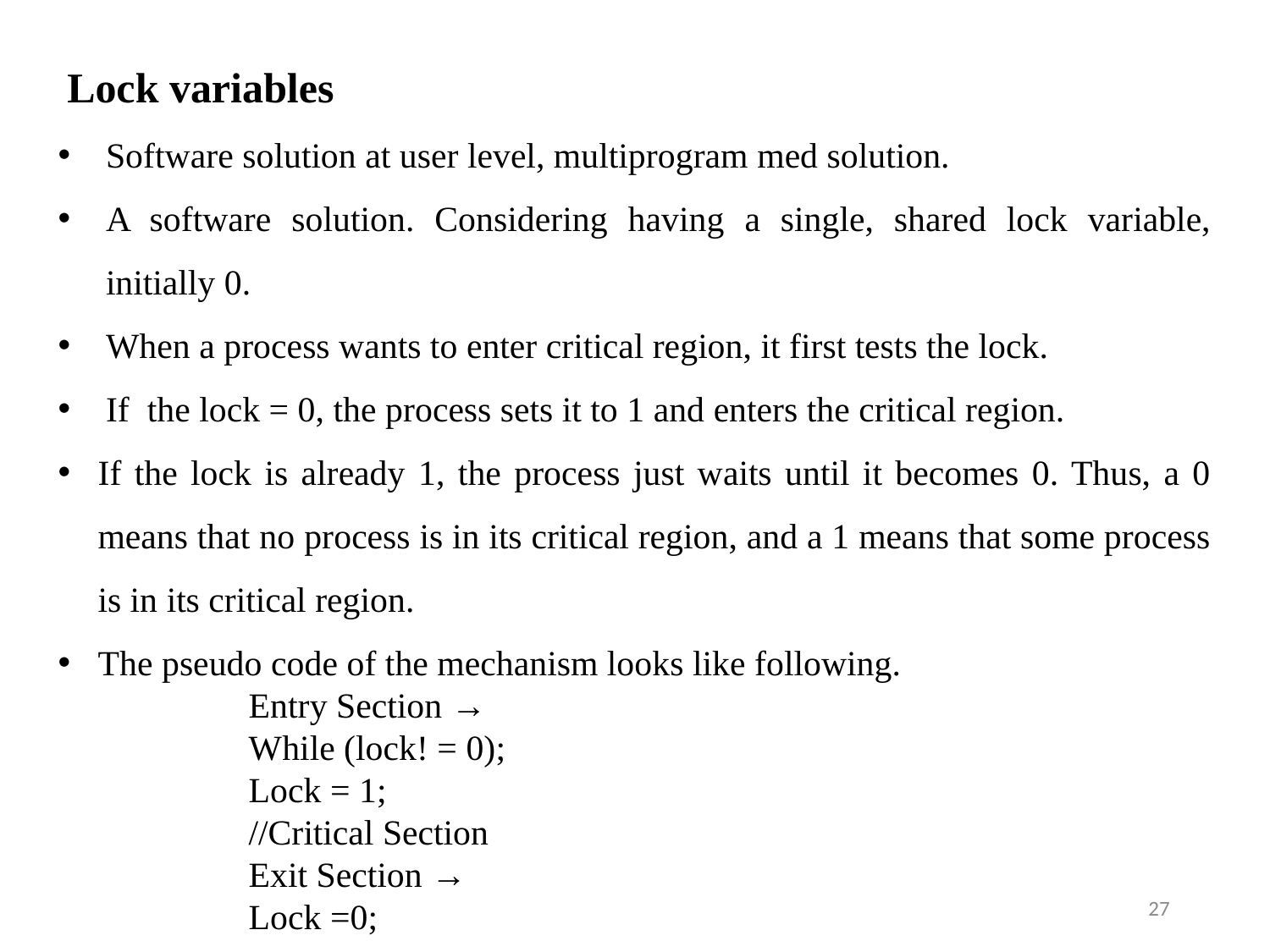

Lock variables
Software solution at user level, multiprogram med solution.
A software solution. Considering having a single, shared lock variable, initially 0.
When a process wants to enter critical region, it first tests the lock.
If  the lock = 0, the process sets it to 1 and enters the critical region.
If the lock is already 1, the process just waits until it becomes 0. Thus, a 0 means that no process is in its critical region, and a 1 means that some process is in its critical region.
The pseudo code of the mechanism looks like following.
Entry Section →
While (lock! = 0);
Lock = 1;
//Critical Section
Exit Section →
Lock =0;
27